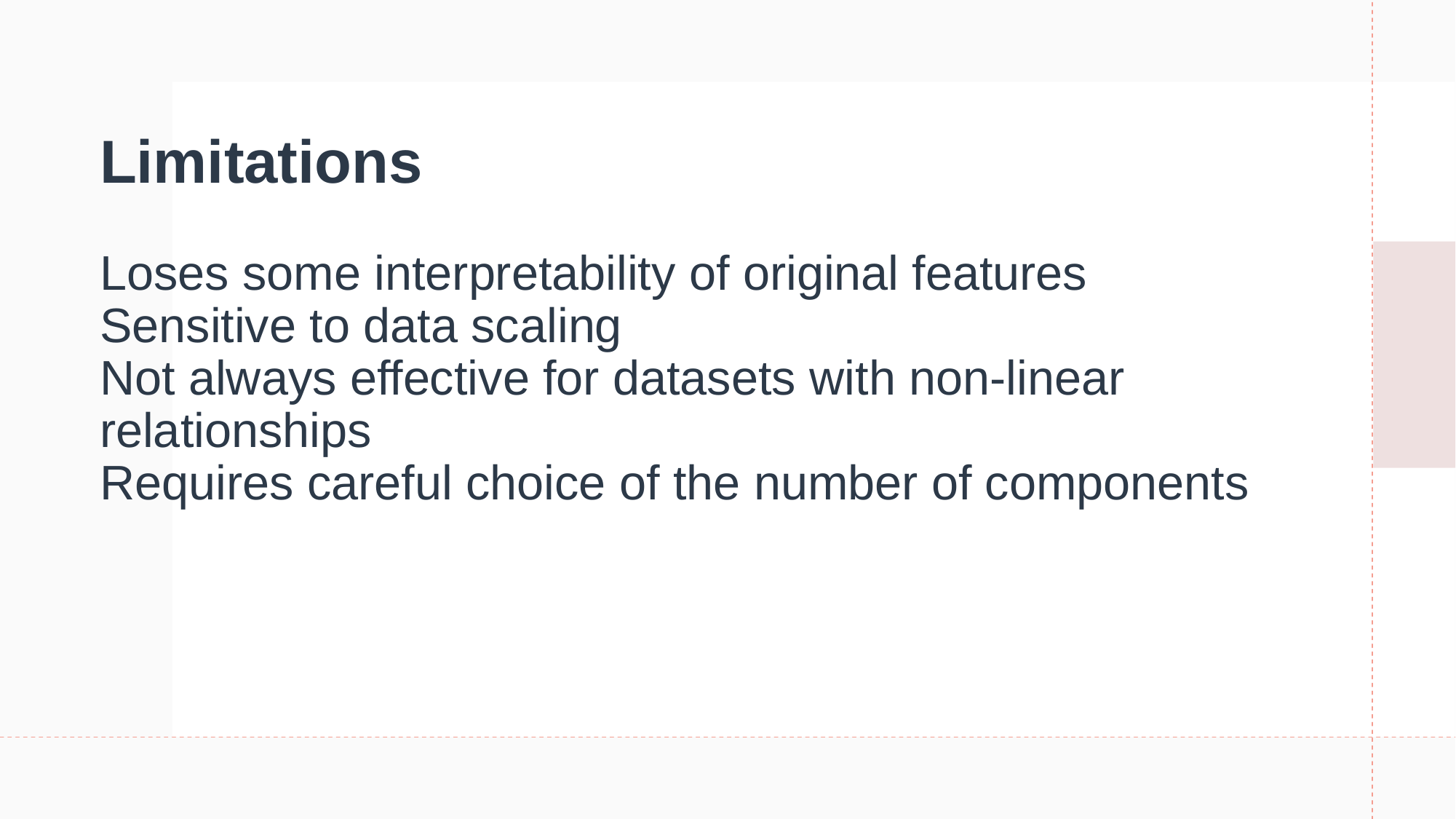

# Limitations Loses some interpretability of original features Sensitive to data scaling Not always effective for datasets with non-linear relationships Requires careful choice of the number of components